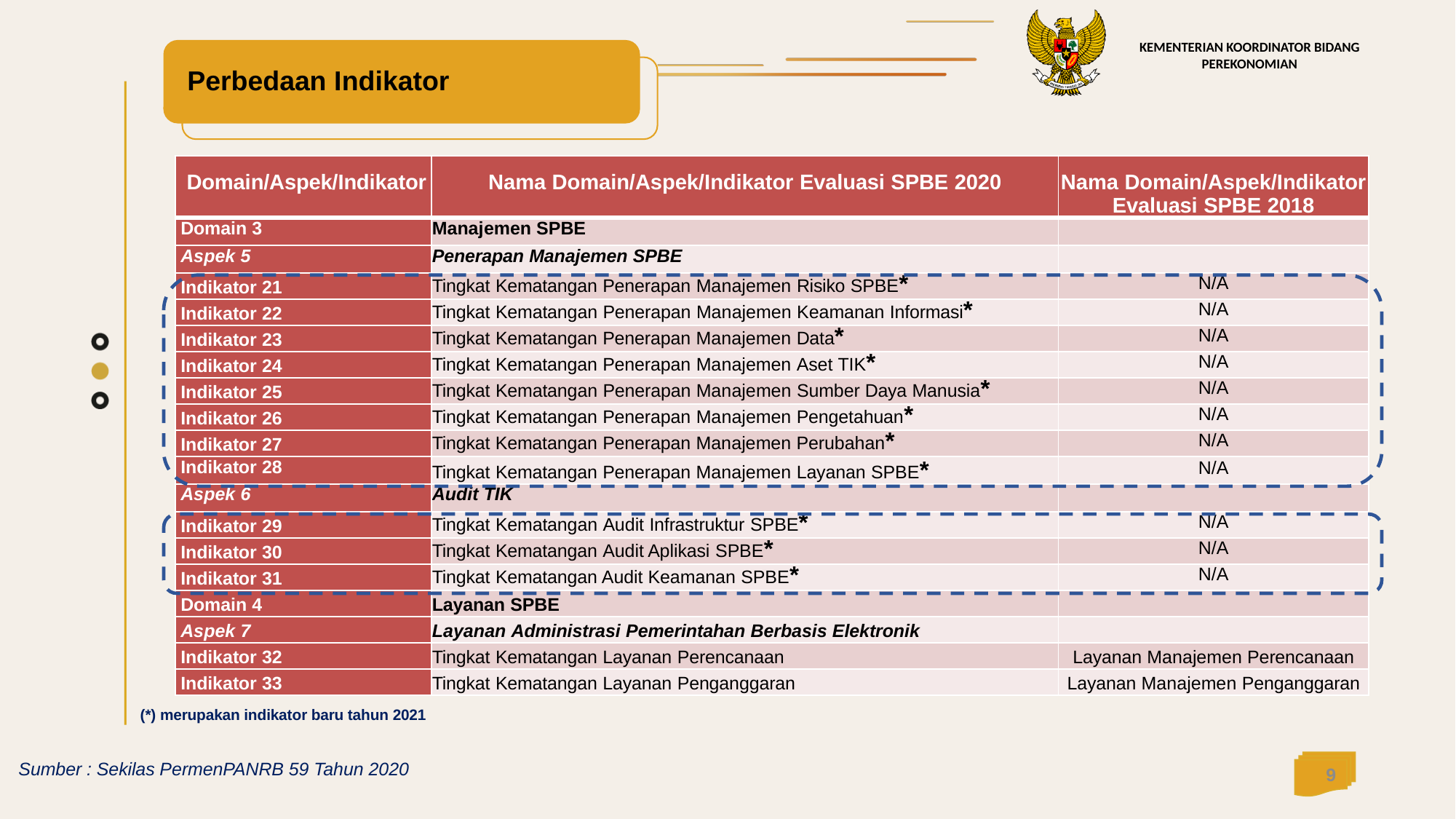

Perbedaan Indikator
| Domain/Aspek/Indikator | Nama Domain/Aspek/Indikator Evaluasi SPBE 2020 | Nama Domain/Aspek/Indikator Evaluasi SPBE 2018 |
| --- | --- | --- |
| Domain 3 | Manajemen SPBE |  |
| Aspek 5 | Penerapan Manajemen SPBE |  |
| Indikator 21 | Tingkat Kematangan Penerapan Manajemen Risiko SPBE\* | N/A |
| Indikator 22 | Tingkat Kematangan Penerapan Manajemen Keamanan Informasi\* | N/A |
| Indikator 23 | Tingkat Kematangan Penerapan Manajemen Data\* | N/A |
| Indikator 24 | Tingkat Kematangan Penerapan Manajemen Aset TIK\* | N/A |
| Indikator 25 | Tingkat Kematangan Penerapan Manajemen Sumber Daya Manusia\* | N/A |
| Indikator 26 | Tingkat Kematangan Penerapan Manajemen Pengetahuan\* | N/A |
| Indikator 27 | Tingkat Kematangan Penerapan Manajemen Perubahan\* | N/A |
| Indikator 28 | Tingkat Kematangan Penerapan Manajemen Layanan SPBE\* | N/A |
| Aspek 6 | Audit TIK |  |
| Indikator 29 | Tingkat Kematangan Audit Infrastruktur SPBE\* | N/A |
| Indikator 30 | Tingkat Kematangan Audit Aplikasi SPBE\* | N/A |
| Indikator 31 | Tingkat Kematangan Audit Keamanan SPBE\* | N/A |
| Domain 4 | Layanan SPBE |  |
| Aspek 7 | Layanan Administrasi Pemerintahan Berbasis Elektronik |  |
| Indikator 32 | Tingkat Kematangan Layanan Perencanaan | Layanan Manajemen Perencanaan |
| Indikator 33 | Tingkat Kematangan Layanan Penganggaran | Layanan Manajemen Penganggaran |

(*) merupakan indikator baru tahun 2021
9
Sumber : Sekilas PermenPANRB 59 Tahun 2020